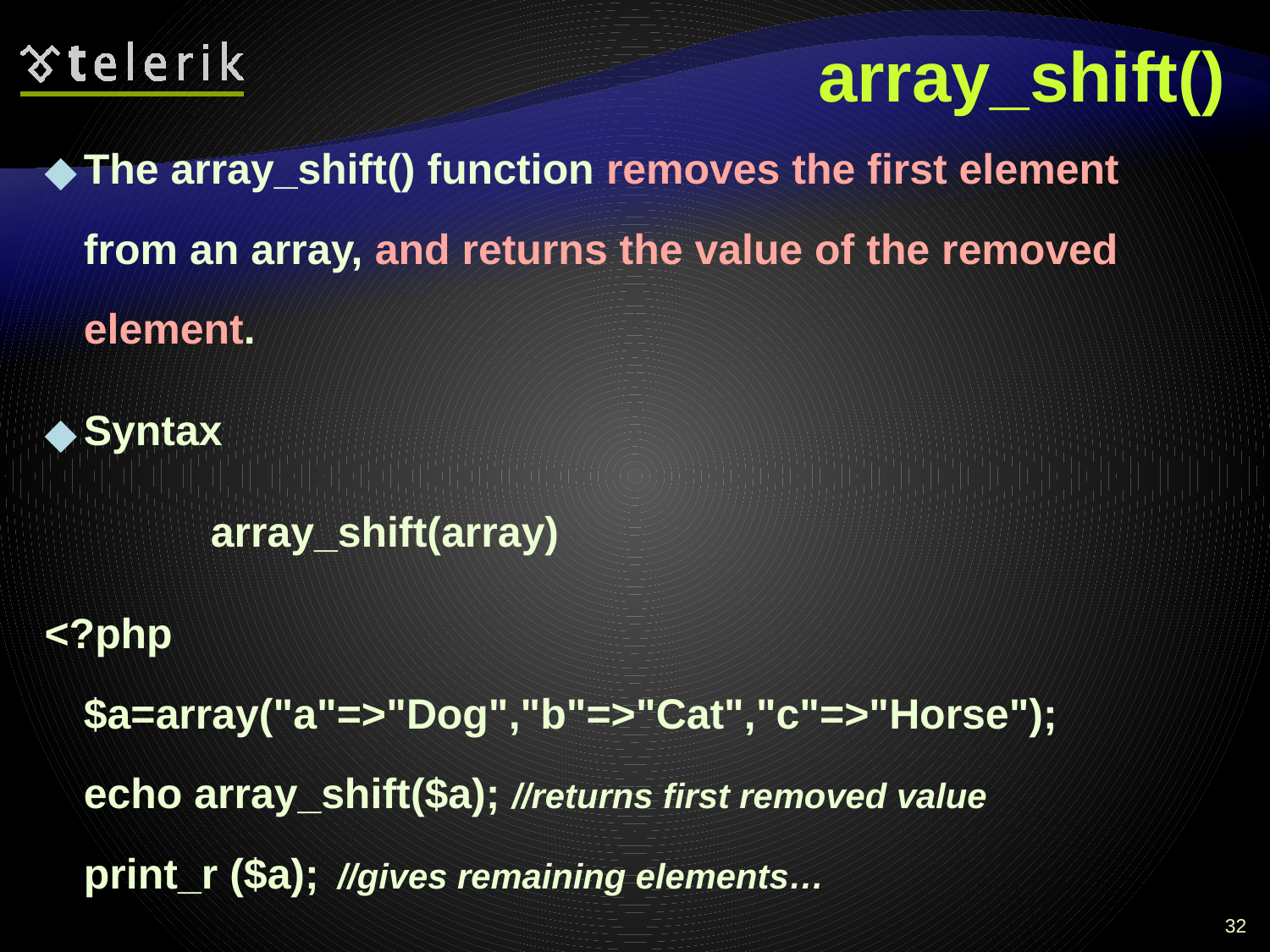

# array_shift()
The array_shift() function removes the first element from an array, and returns the value of the removed element.
Syntax
		array_shift(array)
<?php
$a=array("a"=>"Dog","b"=>"Cat","c"=>"Horse");
echo array_shift($a); //returns first removed value
print_r ($a); 	//gives remaining elements…
?>  Output: 	Dog
		Array ( [b] => Cat [c] => Horse )

32